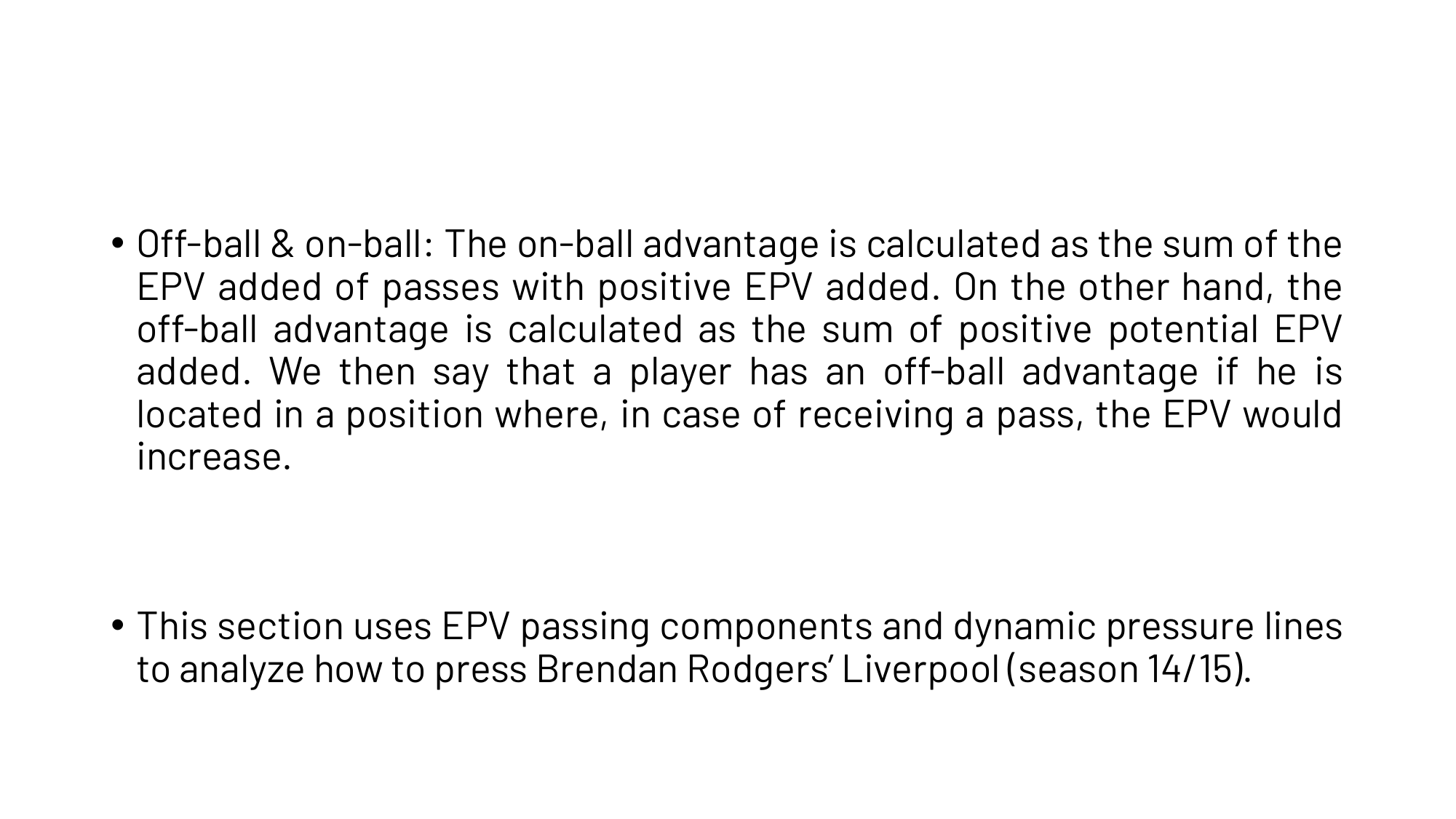

#
Off-ball & on-ball: The on-ball advantage is calculated as the sum of the EPV added of passes with positive EPV added. On the other hand, the off-ball advantage is calculated as the sum of positive potential EPV added. We then say that a player has an off-ball advantage if he is located in a position where, in case of receiving a pass, the EPV would increase.

This section uses EPV passing components and dynamic pressure lines to analyze how to press Brendan Rodgers’ Liverpool (season 14/15).